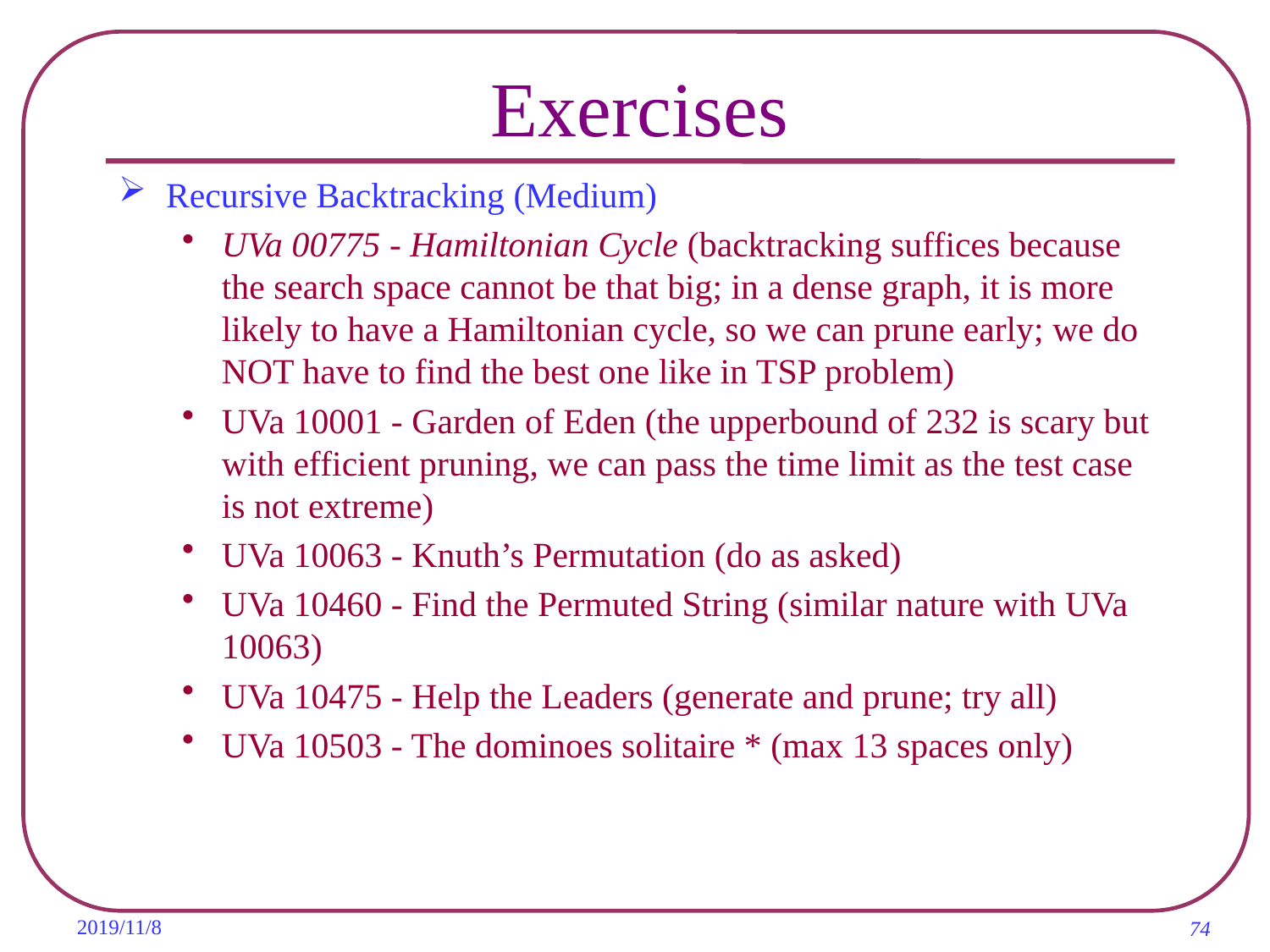

# Exercises
Recursive Backtracking (Medium)
UVa 00775 - Hamiltonian Cycle (backtracking suffices because the search space cannot be that big; in a dense graph, it is more likely to have a Hamiltonian cycle, so we can prune early; we do NOT have to find the best one like in TSP problem)
UVa 10001 - Garden of Eden (the upperbound of 232 is scary but with efficient pruning, we can pass the time limit as the test case is not extreme)
UVa 10063 - Knuth’s Permutation (do as asked)
UVa 10460 - Find the Permuted String (similar nature with UVa 10063)
UVa 10475 - Help the Leaders (generate and prune; try all)
UVa 10503 - The dominoes solitaire * (max 13 spaces only)
2019/11/8
74